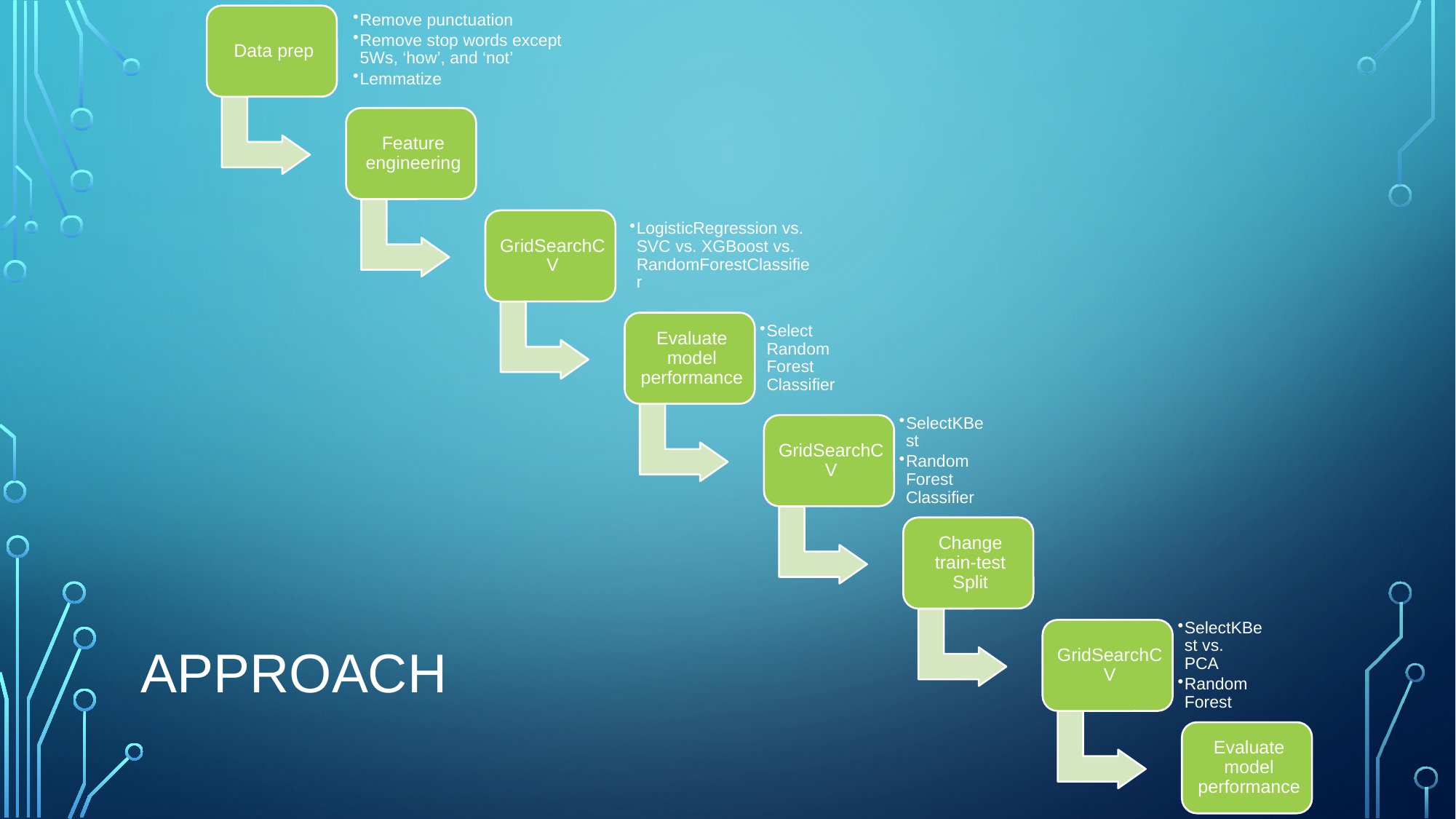

Data prep
Remove punctuation
Remove stop words except 5Ws, ‘how’, and ‘not’
Lemmatize
Feature engineering

GridSearchCV
LogisticRegression vs. SVC vs. XGBoost vs. RandomForestClassifier
Evaluate model performance
Select Random Forest Classifier
GridSearchCV
SelectKBest
Random Forest Classifier
Change train-test Split
GridSearchCV
SelectKBest vs. PCA
Random Forest
Evaluate model performance
# Approach